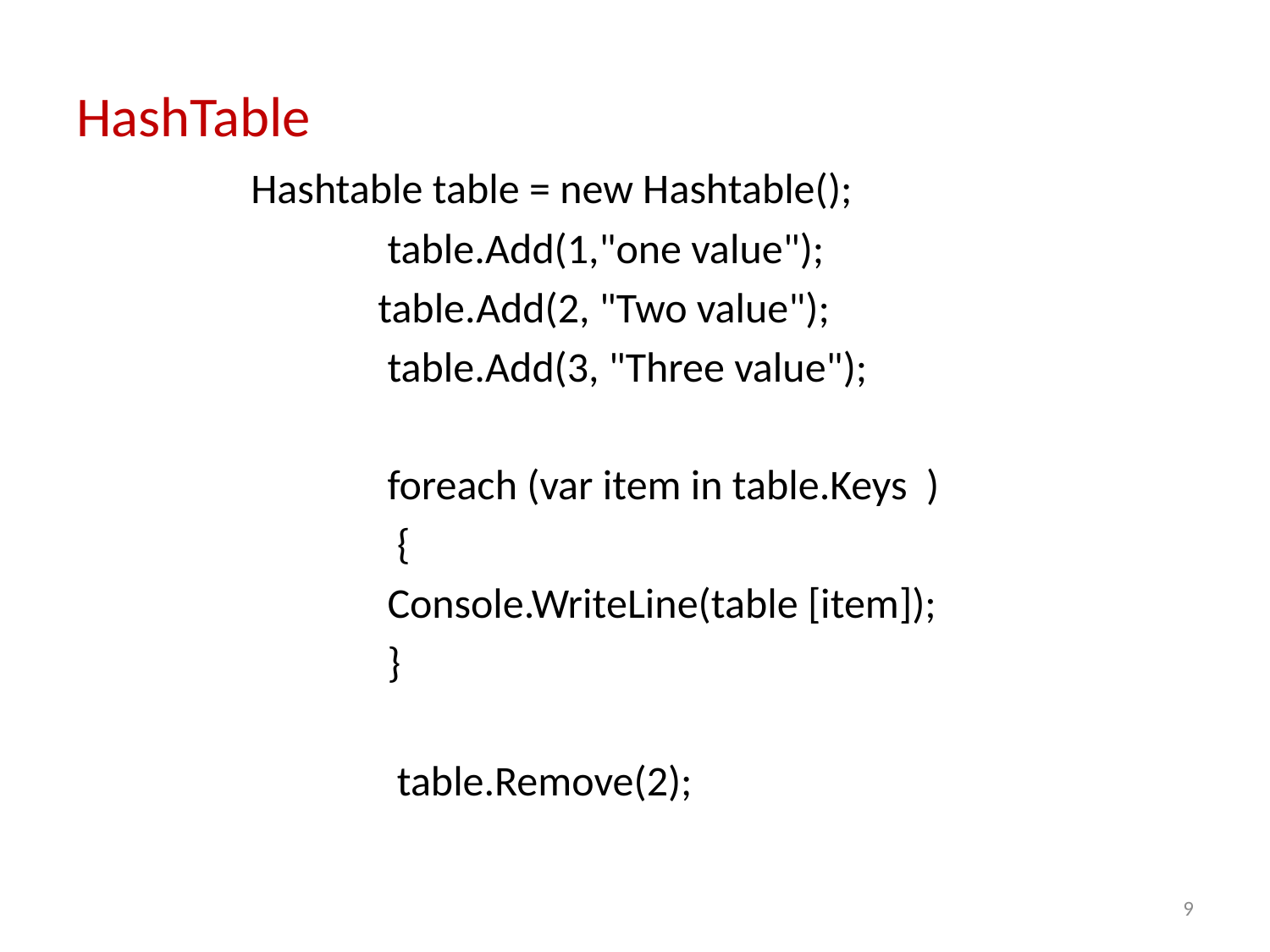

HashTable
		Hashtable table = new Hashtable();
           		 table.Add(1,"one value");
            		table.Add(2, "Two value");
           		 table.Add(3, "Three value");

           		 foreach (var item in table.Keys  )
          		  {
               		 Console.WriteLine(table [item]);
           		 }

          		  table.Remove(2);

9